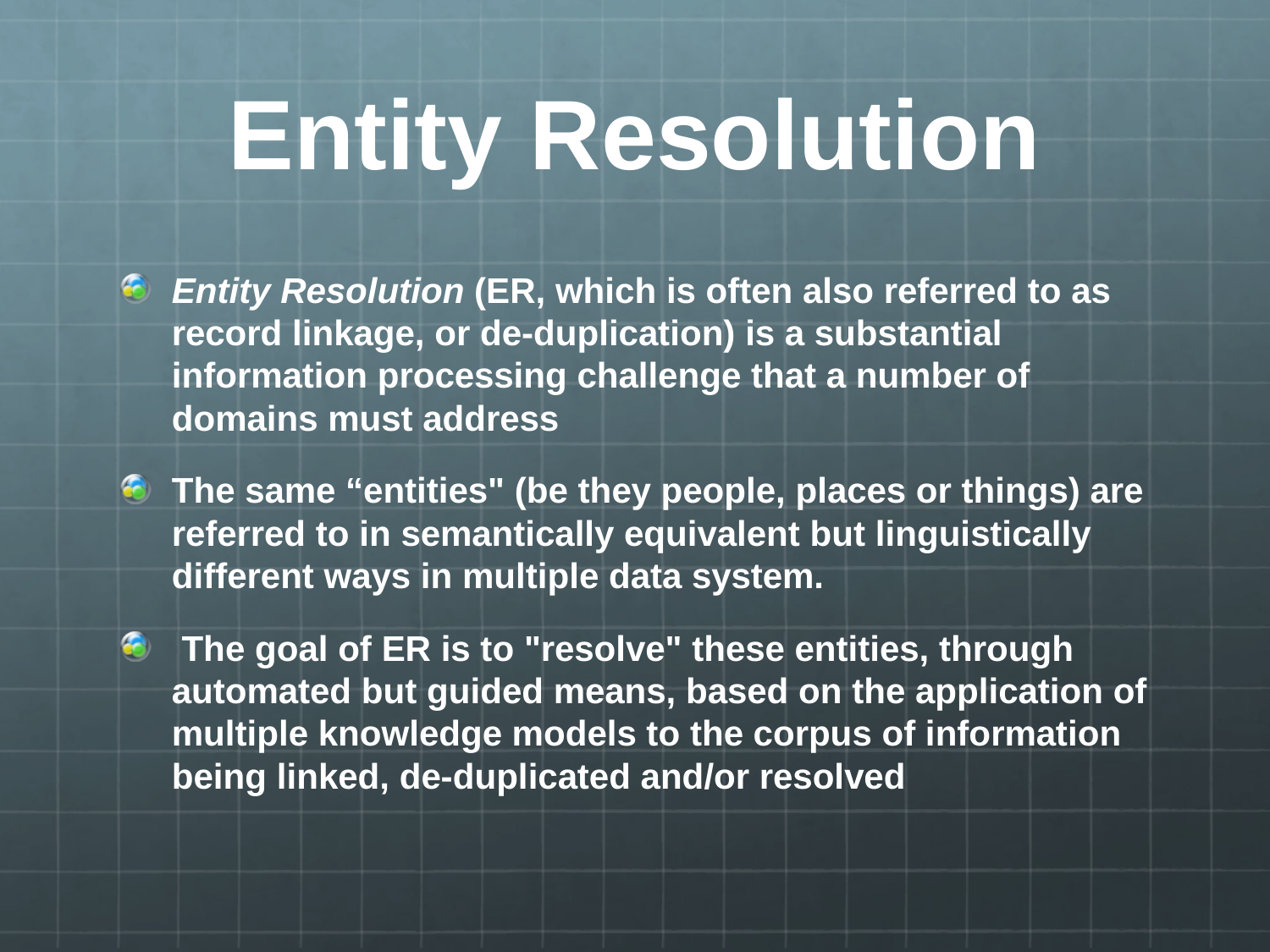

# Entity Resolution
Entity Resolution (ER, which is often also referred to as record linkage, or de-duplication) is a substantial information processing challenge that a number of domains must address
The same “entities" (be they people, places or things) are referred to in semantically equivalent but linguistically different ways in multiple data system.
 The goal of ER is to "resolve" these entities, through automated but guided means, based on the application of multiple knowledge models to the corpus of information being linked, de-duplicated and/or resolved